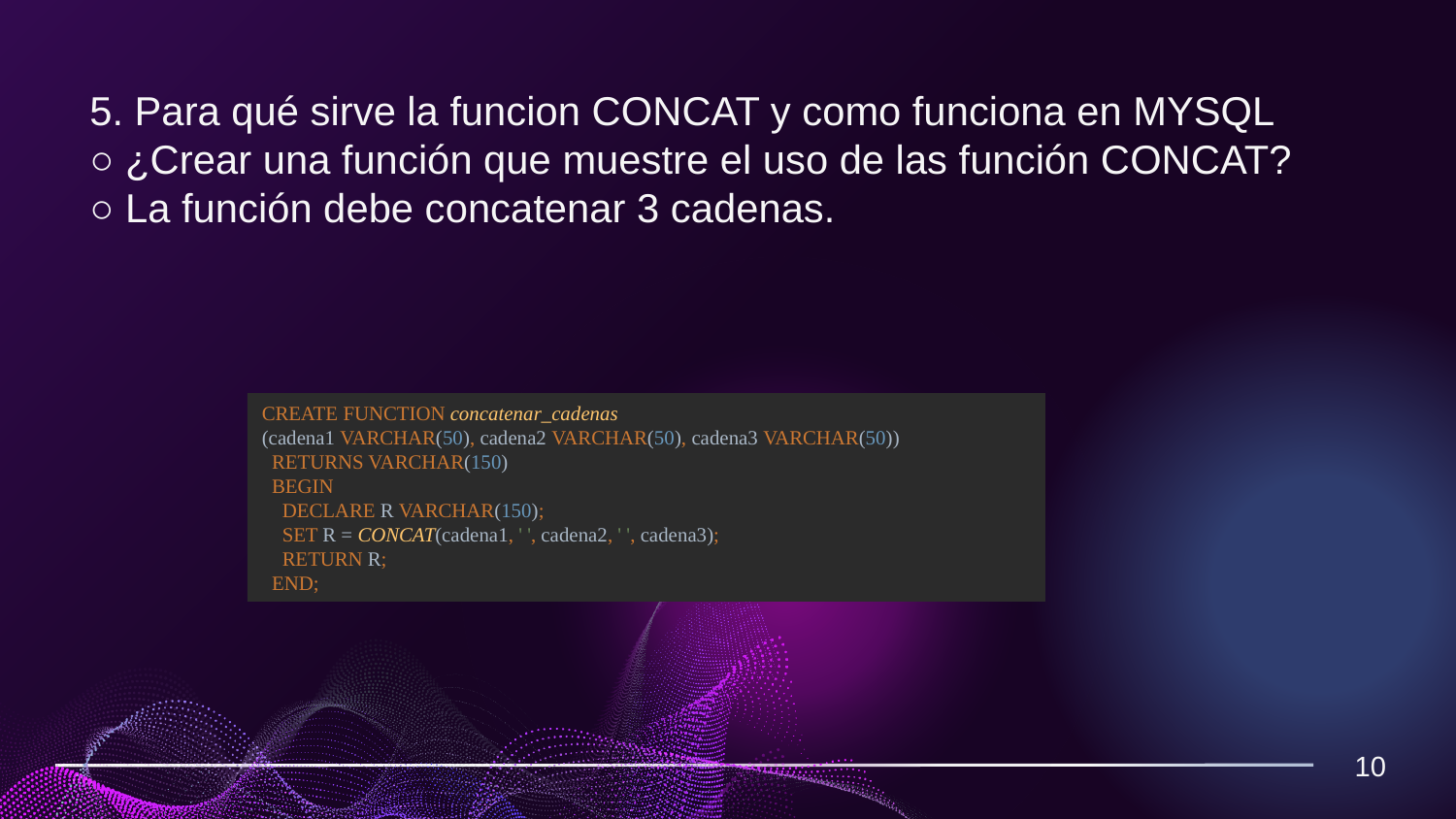

# 5. Para qué sirve la funcion CONCAT y como funciona en MYSQL ○ ¿Crear una función que muestre el uso de las función CONCAT? ○ La función debe concatenar 3 cadenas.
CREATE FUNCTION concatenar_cadenas
(cadena1 VARCHAR(50), cadena2 VARCHAR(50), cadena3 VARCHAR(50))
  RETURNS VARCHAR(150)
  BEGIN
    DECLARE R VARCHAR(150);
    SET R = CONCAT(cadena1, ' ', cadena2, ' ', cadena3);
    RETURN R;
  END;
10